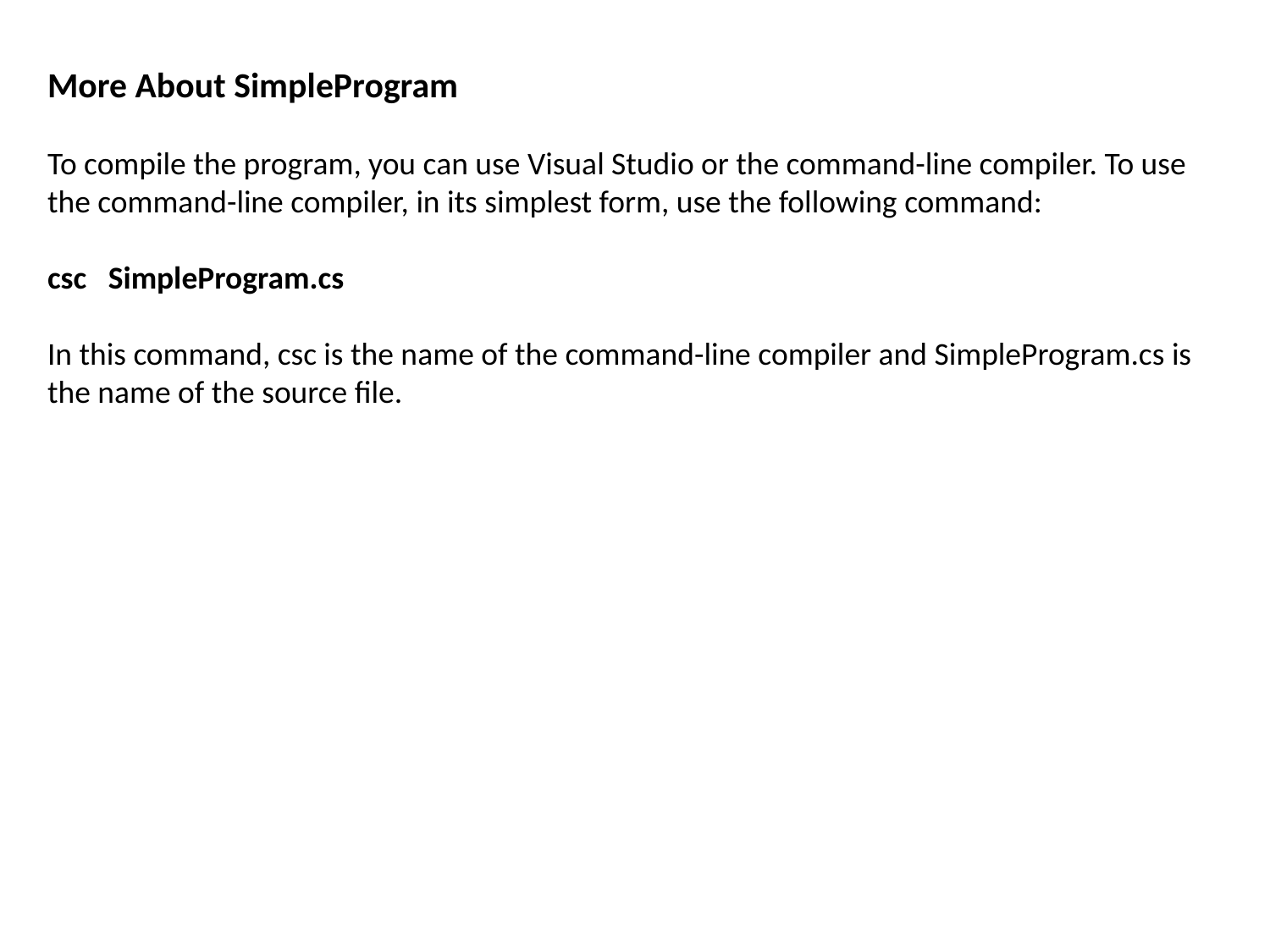

More About SimpleProgram

To compile the program, you can use Visual Studio or the command-line compiler. To use
the command-line compiler, in its simplest form, use the following command:

csc   SimpleProgram.cs

In this command, csc is the name of the command-line compiler and SimpleProgram.cs is
the name of the source file.